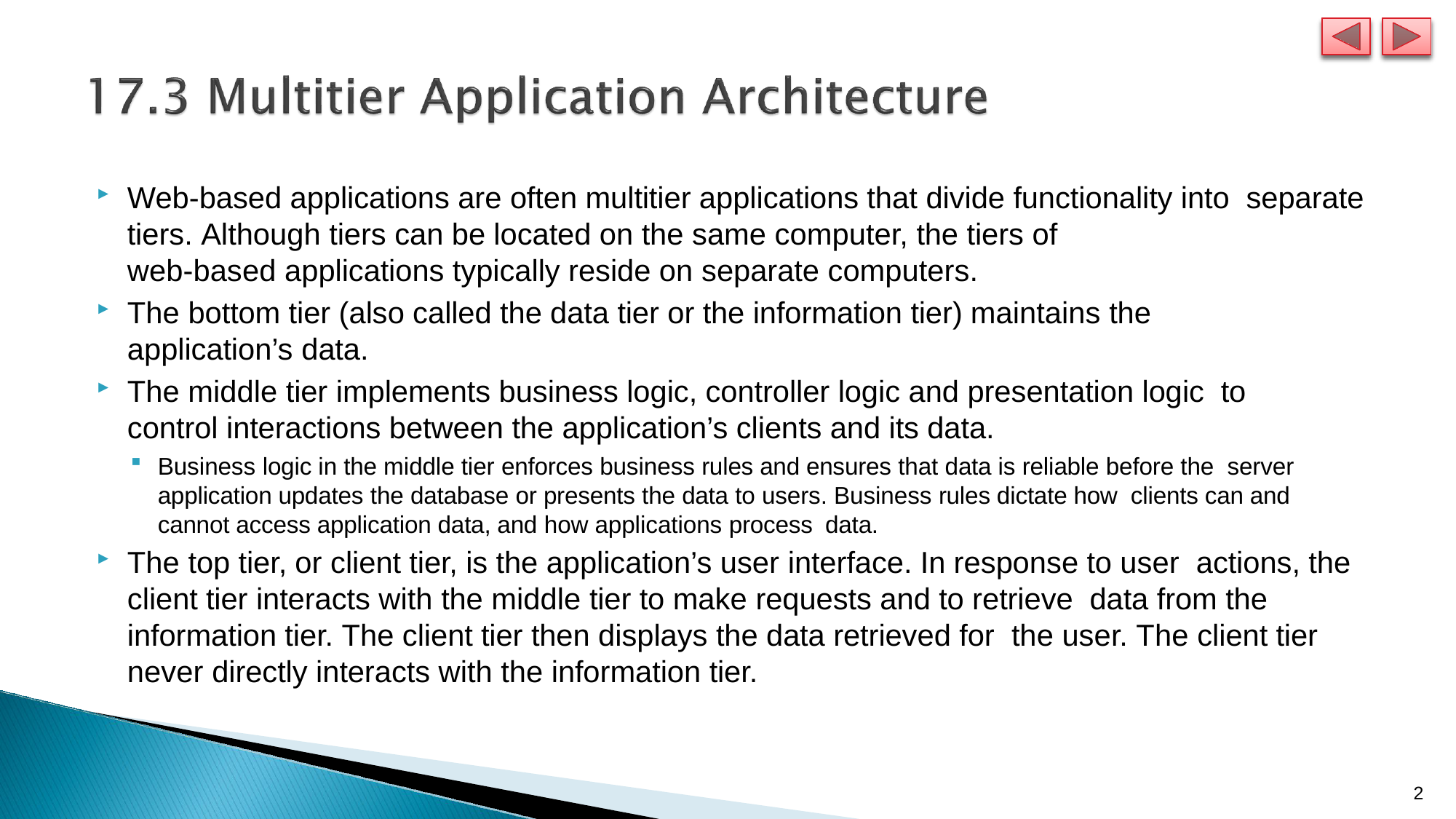

Web-based applications are often multitier applications that divide functionality into  separate tiers. Although tiers can be located on the same computer, the tiers of
web-based applications typically reside on separate computers.
The bottom tier (also called the data tier or the information tier) maintains the  application’s data.
The middle tier implements business logic, controller logic and presentation logic  to control interactions between the application’s clients and its data.
Business logic in the middle tier enforces business rules and ensures that data is reliable before the  server application updates the database or presents the data to users. Business rules dictate how  clients can and cannot access application data, and how applications process data.
The top tier, or client tier, is the application’s user interface. In response to user  actions, the client tier interacts with the middle tier to make requests and to retrieve  data from the information tier. The client tier then displays the data retrieved for  the user. The client tier never directly interacts with the information tier.
2